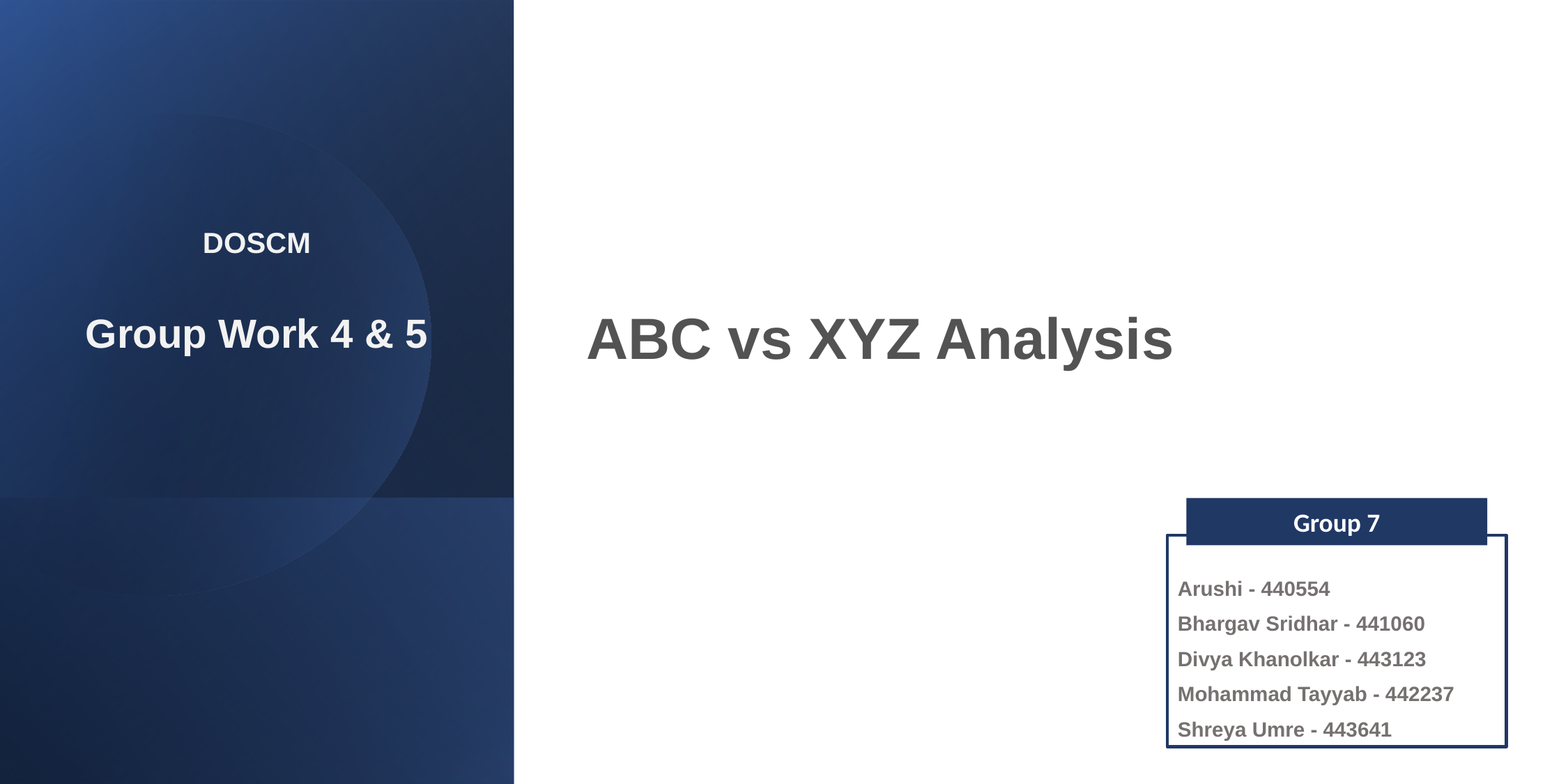

DOSCM

Group Work 4 & 5
ABC vs XYZ Analysis

Group 7

Arushi - 440554
Bhargav Sridhar - 441060
Divya Khanolkar - 443123
Mohammad Tayyab - 442237
Shreya Umre - 443641